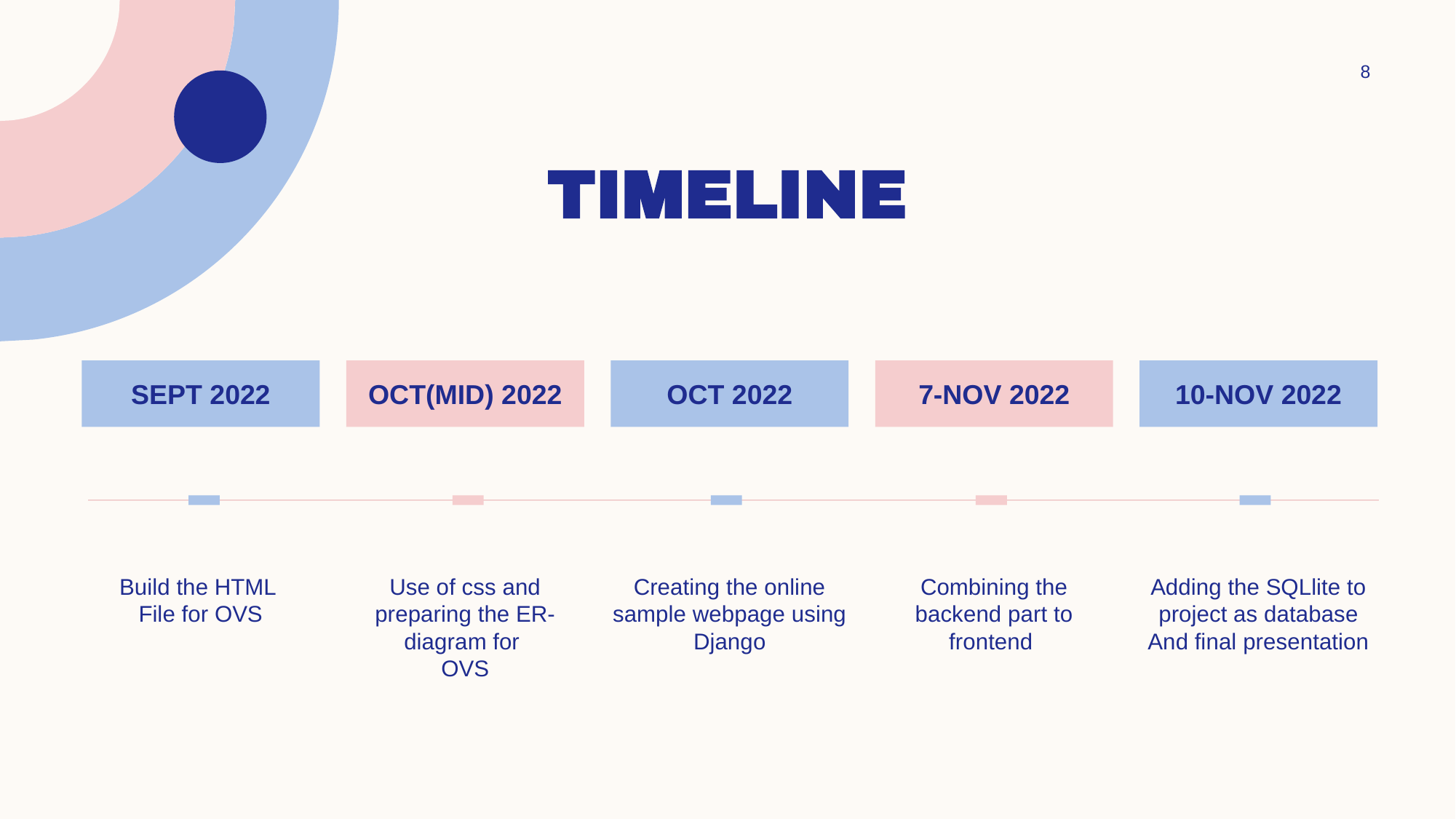

8
# TIMELINE
sept 2022
Oct(mid) 2022
Oct 2022
7-NOV 2022
10-Nov 2022

Build the HTML
File for OVS
Use of css and preparing the ER-diagram for
OVS
Creating the online sample webpage using Django
Combining the backend part to frontend
Adding the SQLlite to project as database
And final presentation